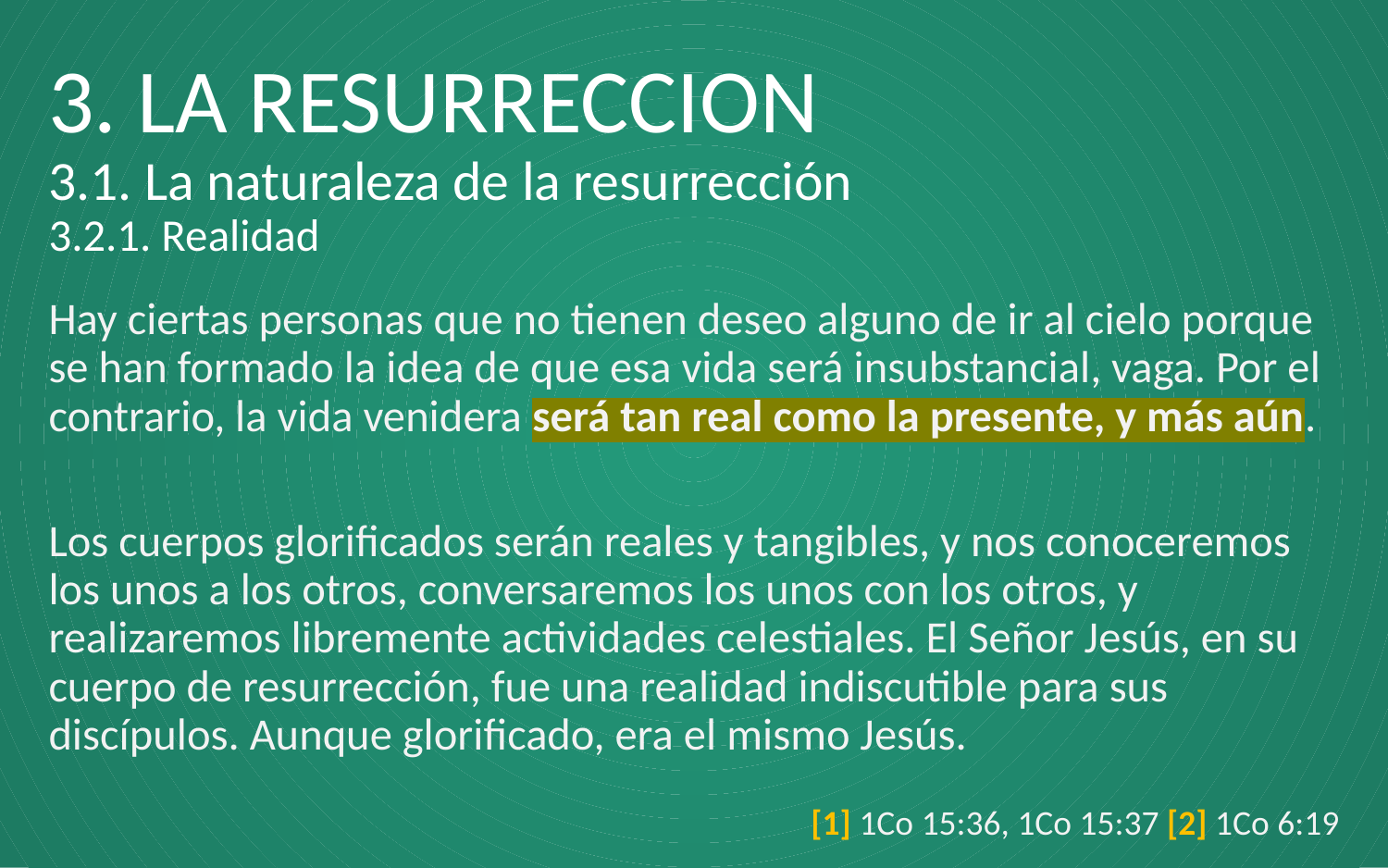

# 3. LA RESURRECCION 3.1. La naturaleza de la resurrección 3.2.1. Realidad
Hay ciertas personas que no tienen deseo alguno de ir al cielo porque se han formado la idea de que esa vida será insubstancial, vaga. Por el contrario, la vida venidera será tan real como la presente, y más aún.

Los cuerpos glorificados serán reales y tangibles, y nos conoceremos los unos a los otros, conversaremos los unos con los otros, y realizaremos libremente actividades celestiales. El Señor Jesús, en su cuerpo de resurrección, fue una realidad indiscutible para sus discípulos. Aunque glorificado, era el mismo Jesús.
[1] 1Co 15:36, 1Co 15:37 [2] 1Co 6:19